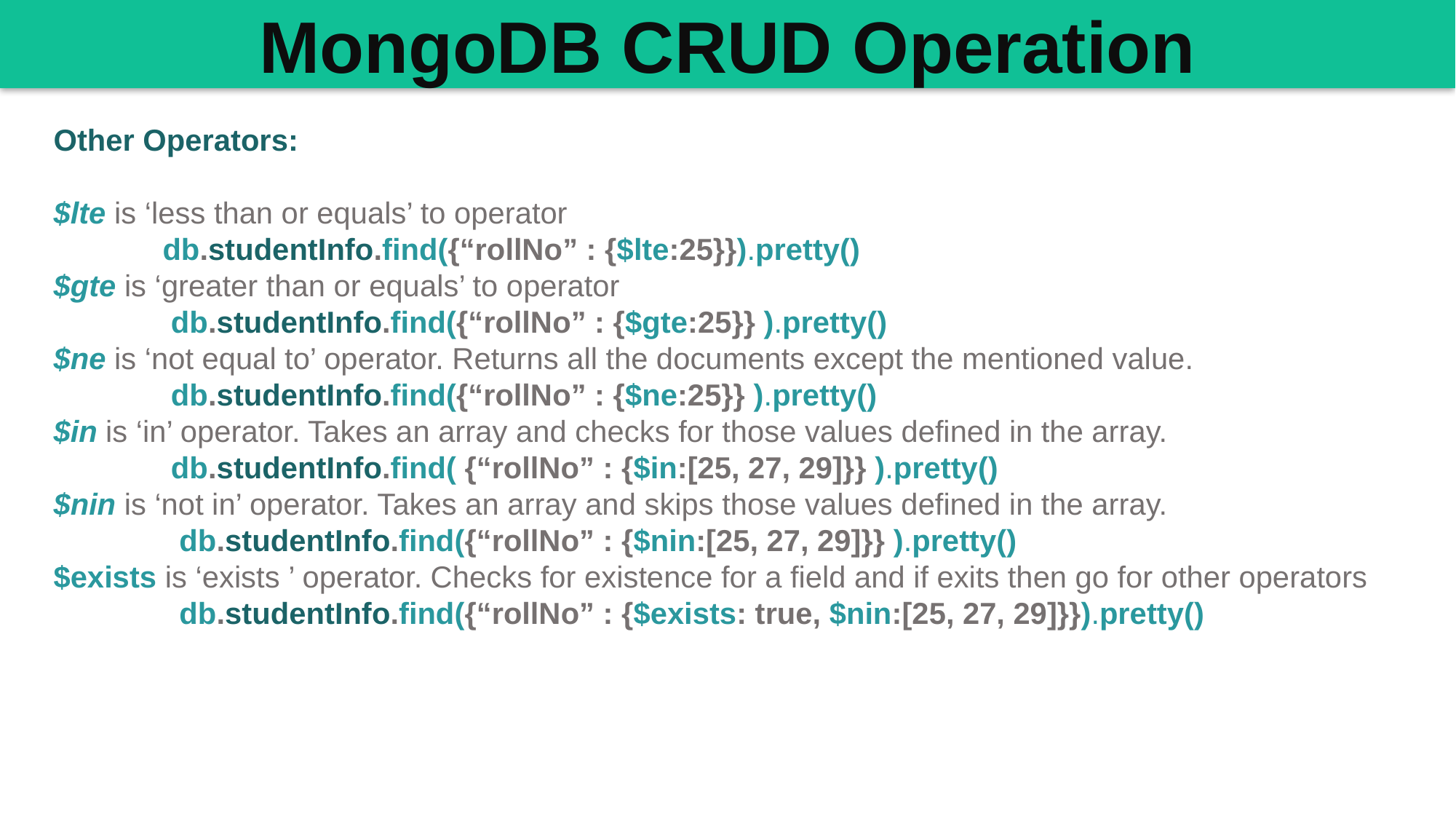

MongoDB CRUD Operation
Other Operators:

$lte is ‘less than or equals’ to operator
	db.studentInfo.find({“rollNo” : {$lte:25}}).pretty()
$gte is ‘greater than or equals’ to operator
	 db.studentInfo.find({“rollNo” : {$gte:25}} ).pretty()
$ne is ‘not equal to’ operator. Returns all the documents except the mentioned value.
	 db.studentInfo.find({“rollNo” : {$ne:25}} ).pretty()
$in is ‘in’ operator. Takes an array and checks for those values defined in the array.
	 db.studentInfo.find( {“rollNo” : {$in:[25, 27, 29]}} ).pretty()
$nin is ‘not in’ operator. Takes an array and skips those values defined in the array.
	  db.studentInfo.find({“rollNo” : {$nin:[25, 27, 29]}} ).pretty()
$exists is ‘exists ’ operator. Checks for existence for a field and if exits then go for other operators
	  db.studentInfo.find({“rollNo” : {$exists: true, $nin:[25, 27, 29]}}).pretty()